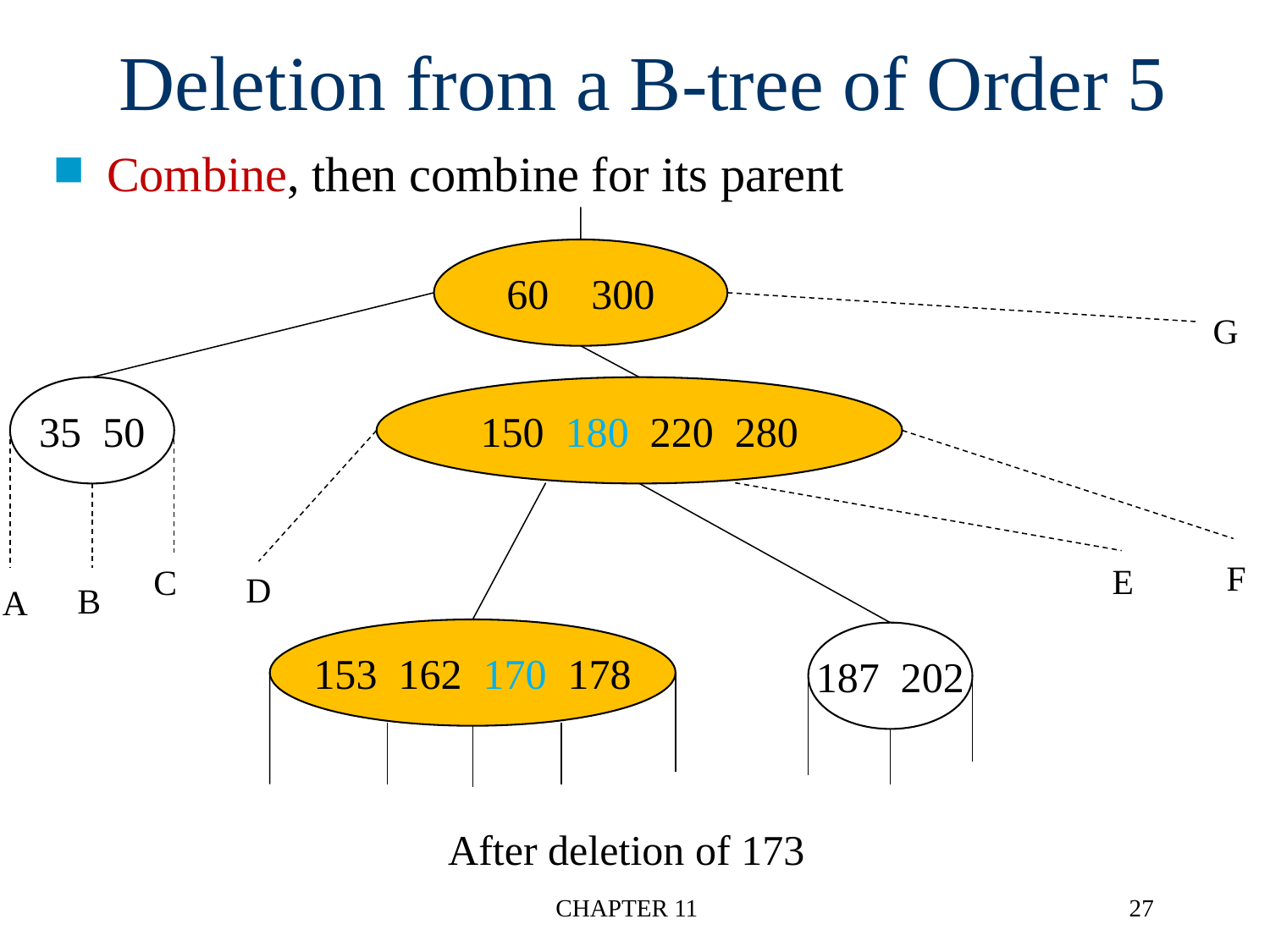

# Deletion from a B-tree of Order 5
Combine, then combine for its parent
60    300
G
35  50
150  180  220  280
F
E
C
D
B
A
153  162  170  178
187  202
After deletion of 173
CHAPTER 11
27